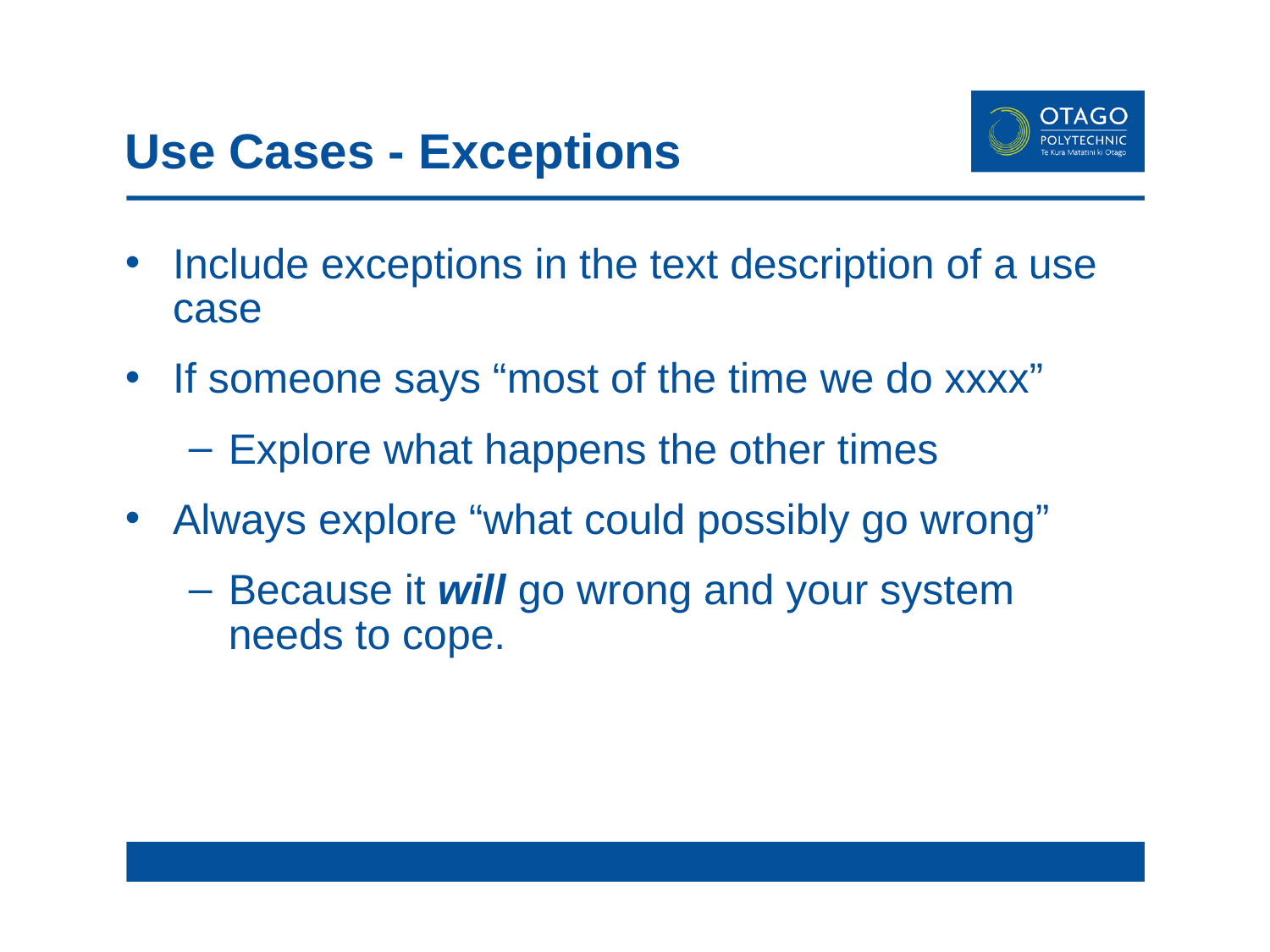

# Use Cases - Exceptions
Include exceptions in the text description of a use case
If someone says “most of the time we do xxxx”
Explore what happens the other times
Always explore “what could possibly go wrong”
Because it will go wrong and your system needs to cope.